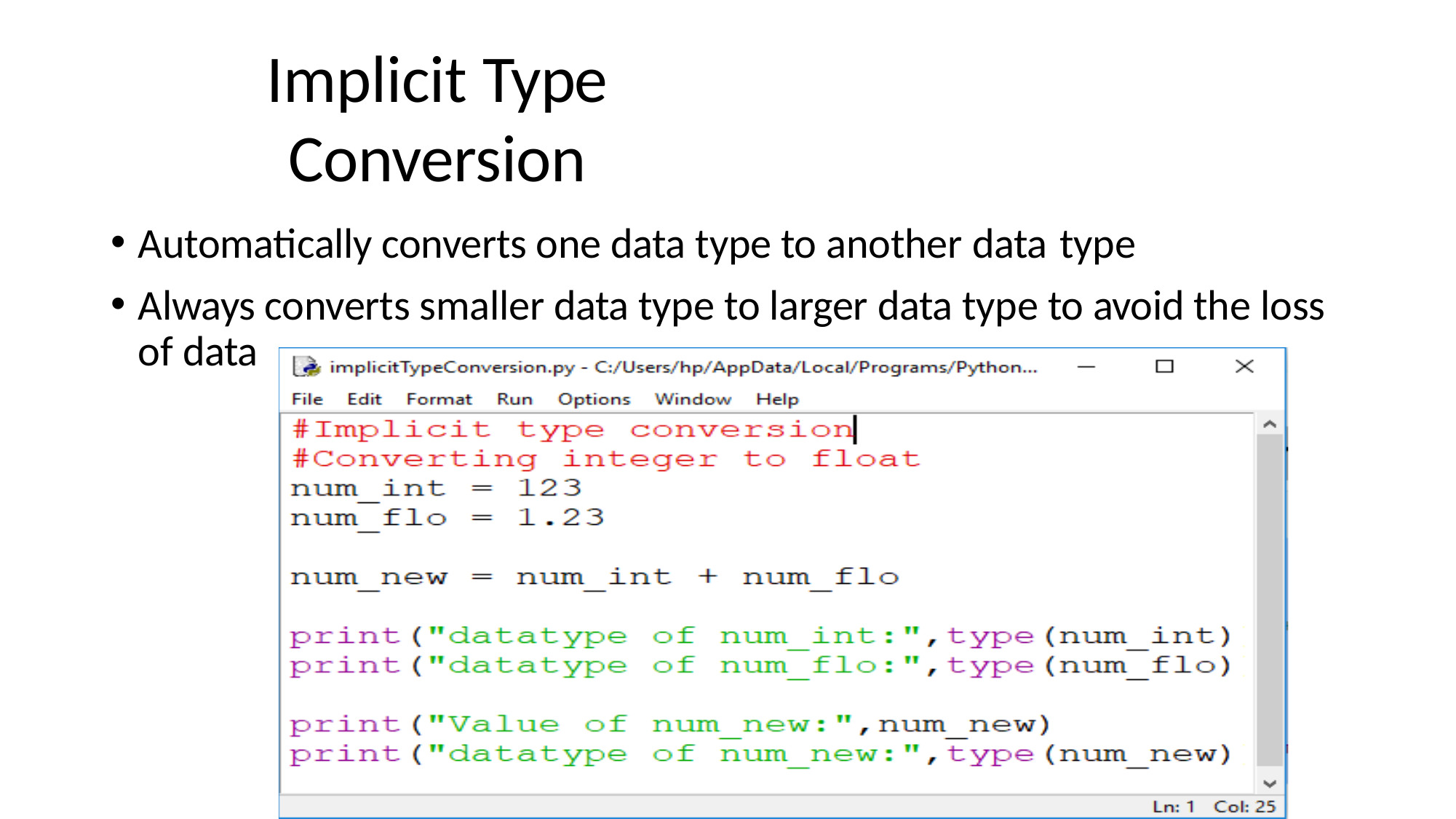

# Implicit Type Conversion
Automatically converts one data type to another data type
Always converts smaller data type to larger data type to avoid the loss  of data